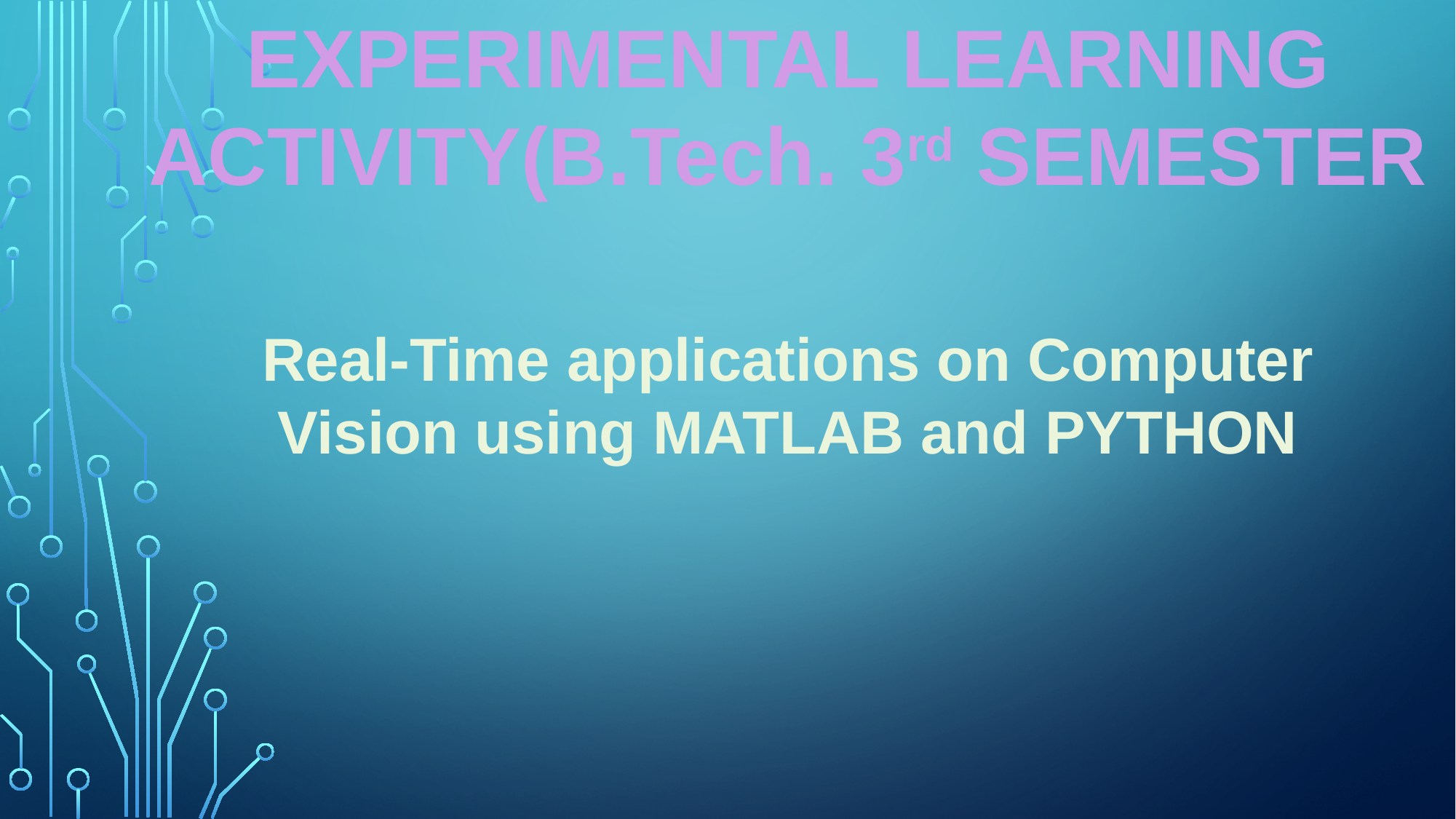

EXPERIMENTAL LEARNING ACTIVITY(B.Tech. 3rd SEMESTER
Real-Time applications on Computer Vision using MATLAB and PYTHON